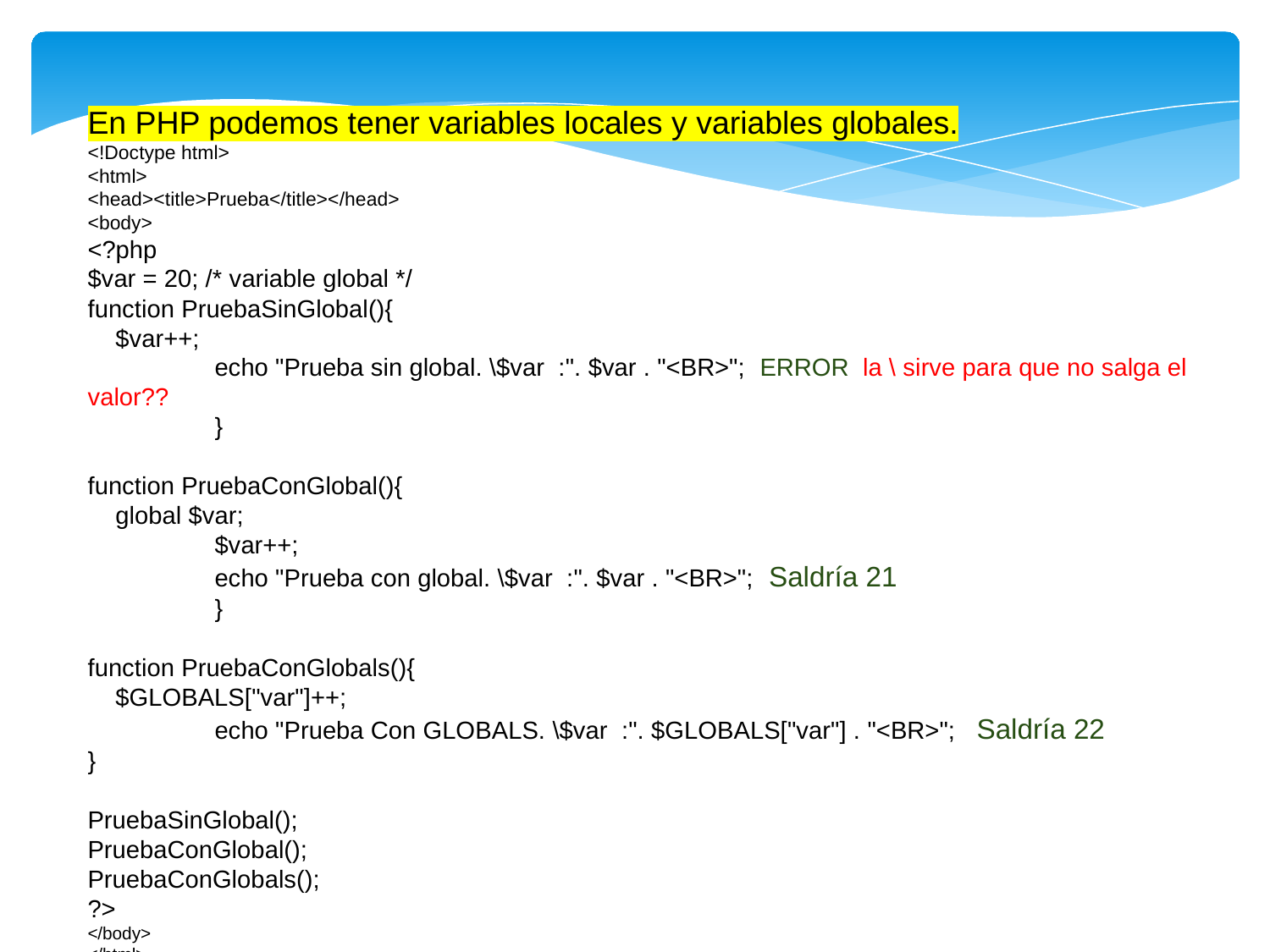

En PHP podemos tener variables locales y variables globales.
<!Doctype html>
<html>
<head><title>Prueba</title></head>
<body>
<?php
$var = 20; /* variable global */
function PruebaSinGlobal(){
    $var++;
	echo "Prueba sin global. \$var  :". $var . "<BR>";  ERROR  la \ sirve para que no salga el valor??
	}

function PruebaConGlobal(){
    global $var;
	$var++;
	echo "Prueba con global. \$var  :". $var . "<BR>";  Saldría 21
	}

function PruebaConGlobals(){
    $GLOBALS["var"]++;
	echo "Prueba Con GLOBALS. \$var  :". $GLOBALS["var"] . "<BR>"; 	Saldría 22
}

PruebaSinGlobal();
PruebaConGlobal();
PruebaConGlobals();
?>
</body>
</html>